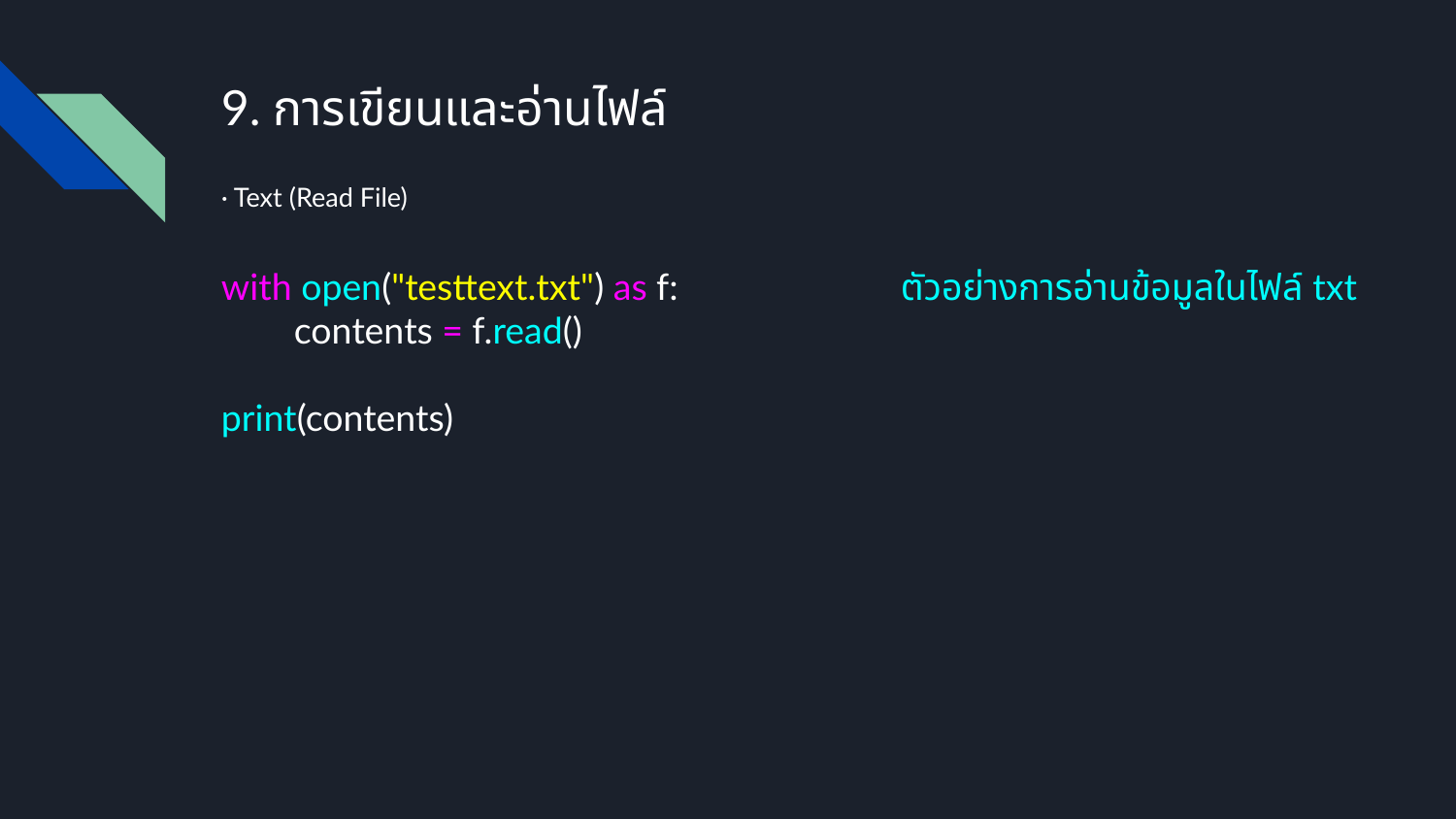

# 9. การเขียนและอ่านไฟล์
· Text (Read File)

with open("testtext.txt") as f:
contents = f.read()

print(contents)
ตัวอย่างการอ่านข้อมูลในไฟล์ txt